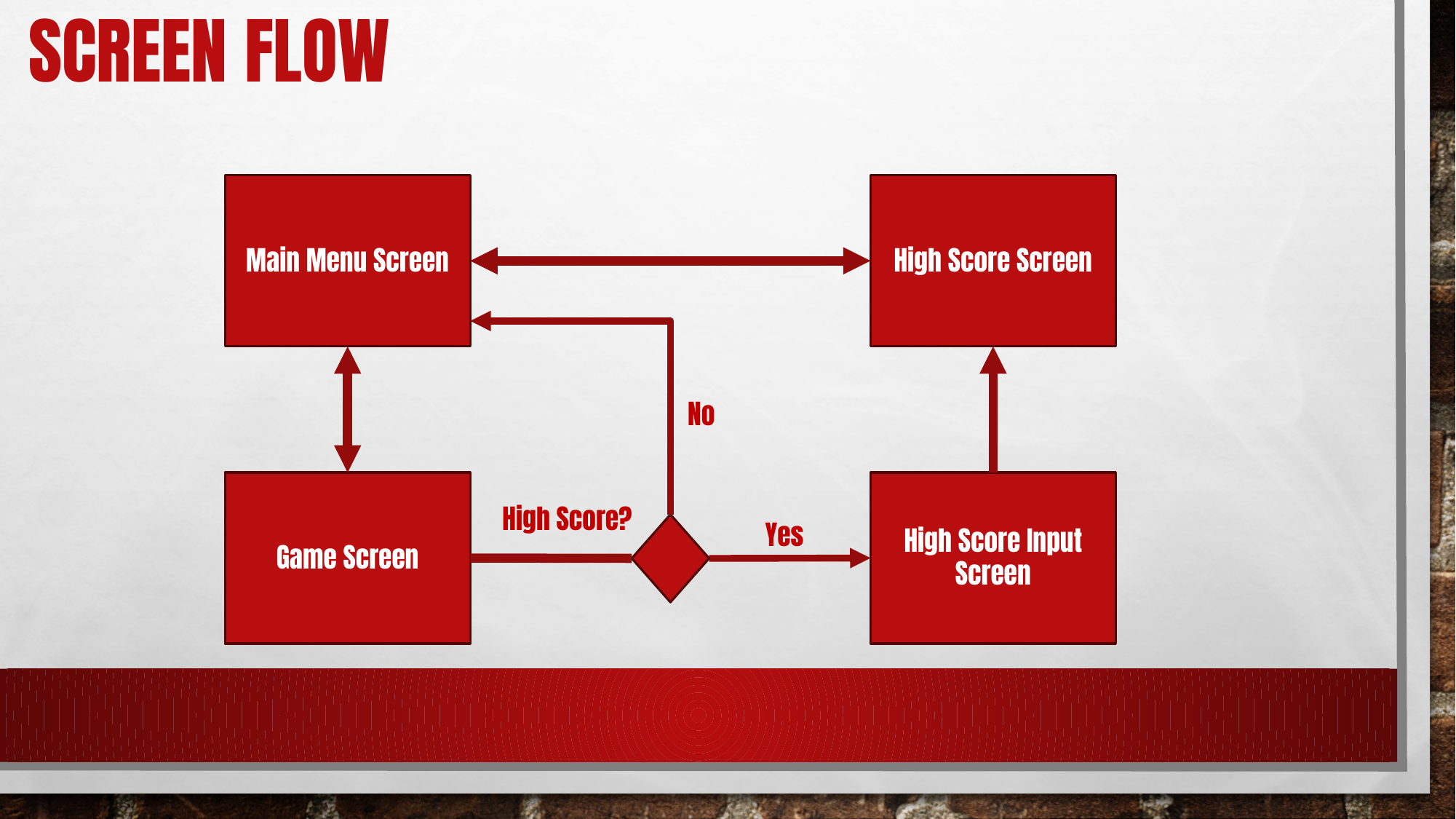

# Screen flow
High Score Screen
Main Menu Screen
No
Game Screen
High Score Input Screen
High Score?
Yes